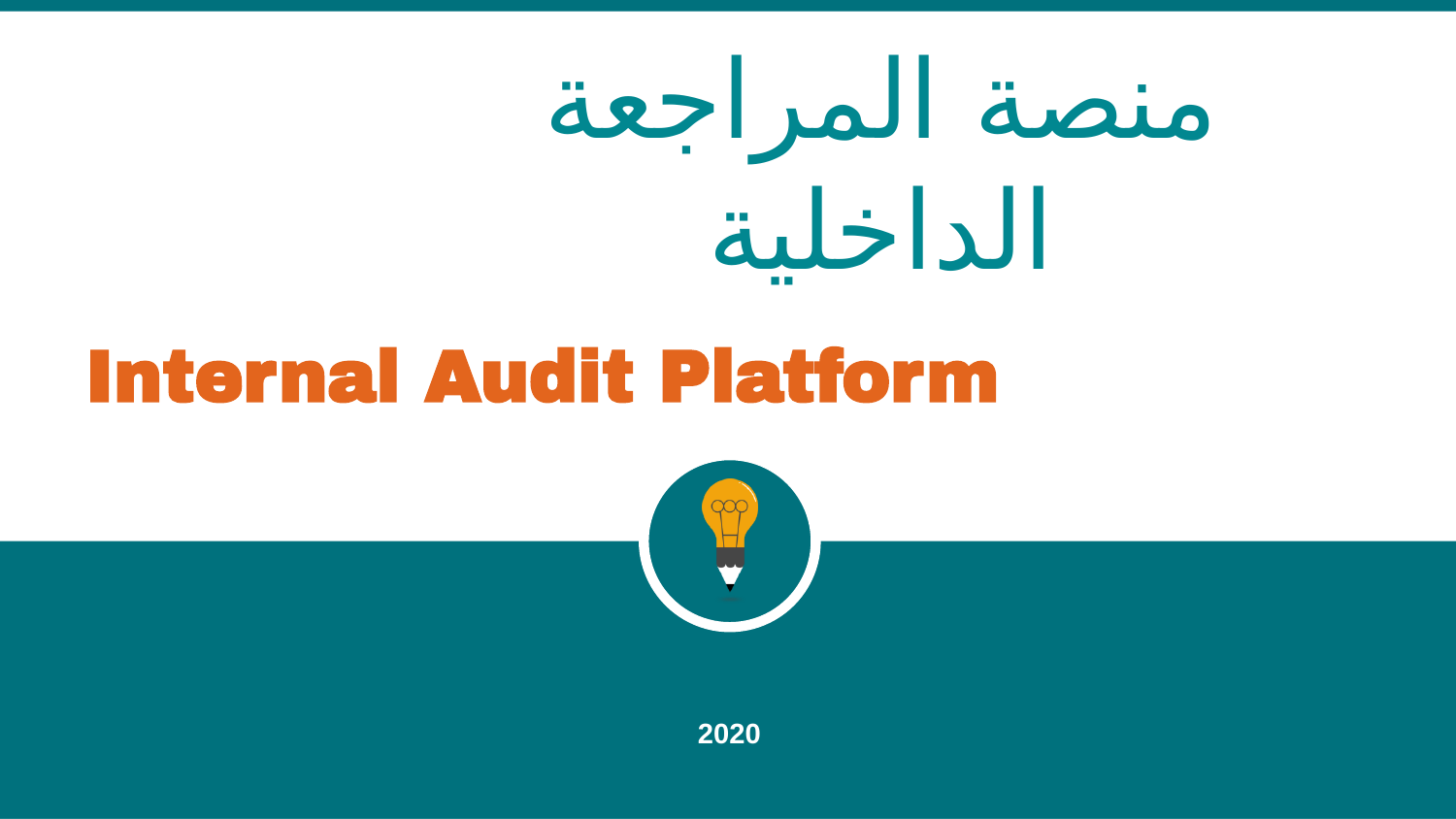

منصة المراجعة الداخلية
Internal Audit Platform
2020